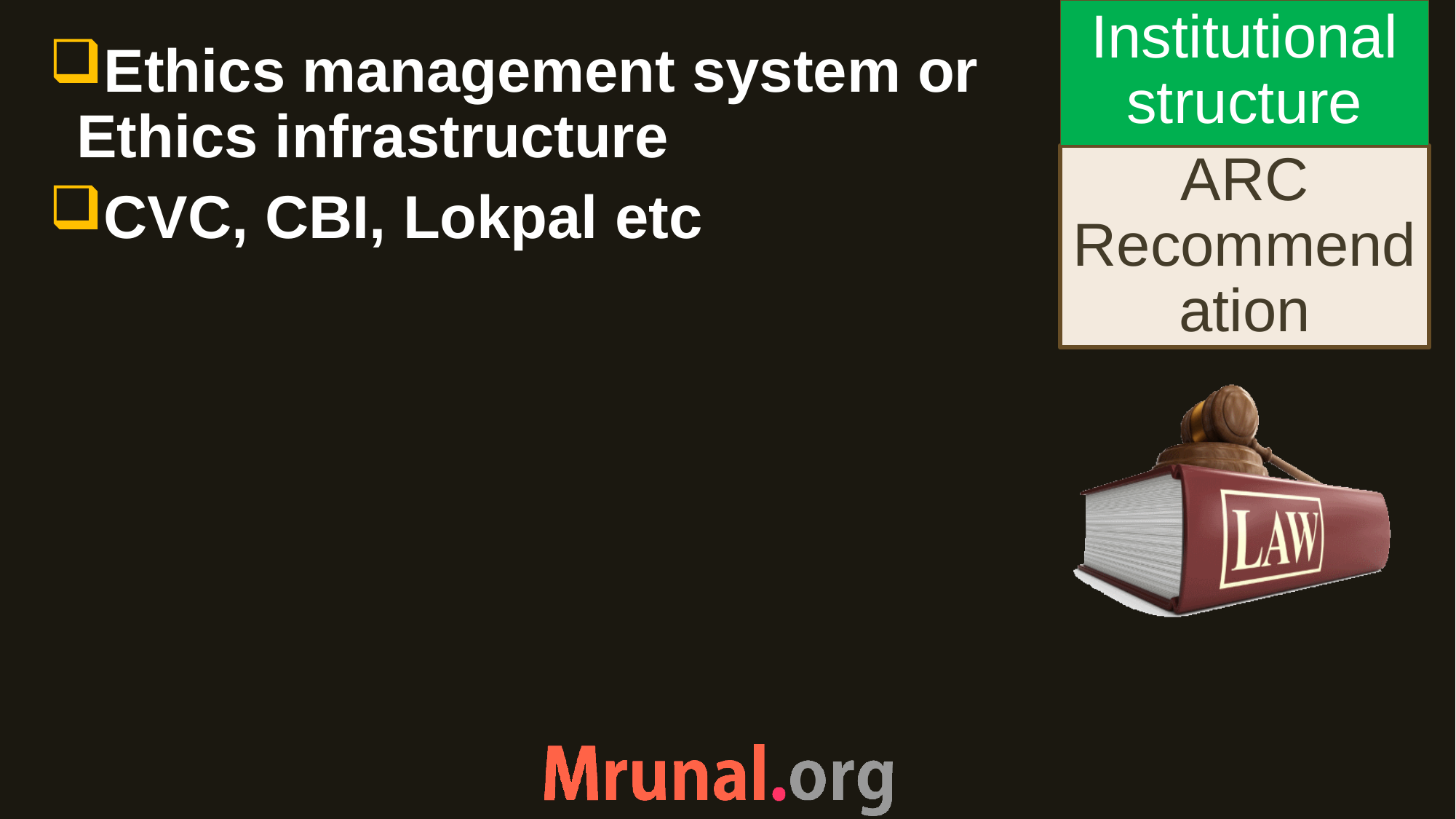

Institutional structure
Ethics management system or Ethics infrastructure
CVC, CBI, Lokpal etc

# ARC Recommendation